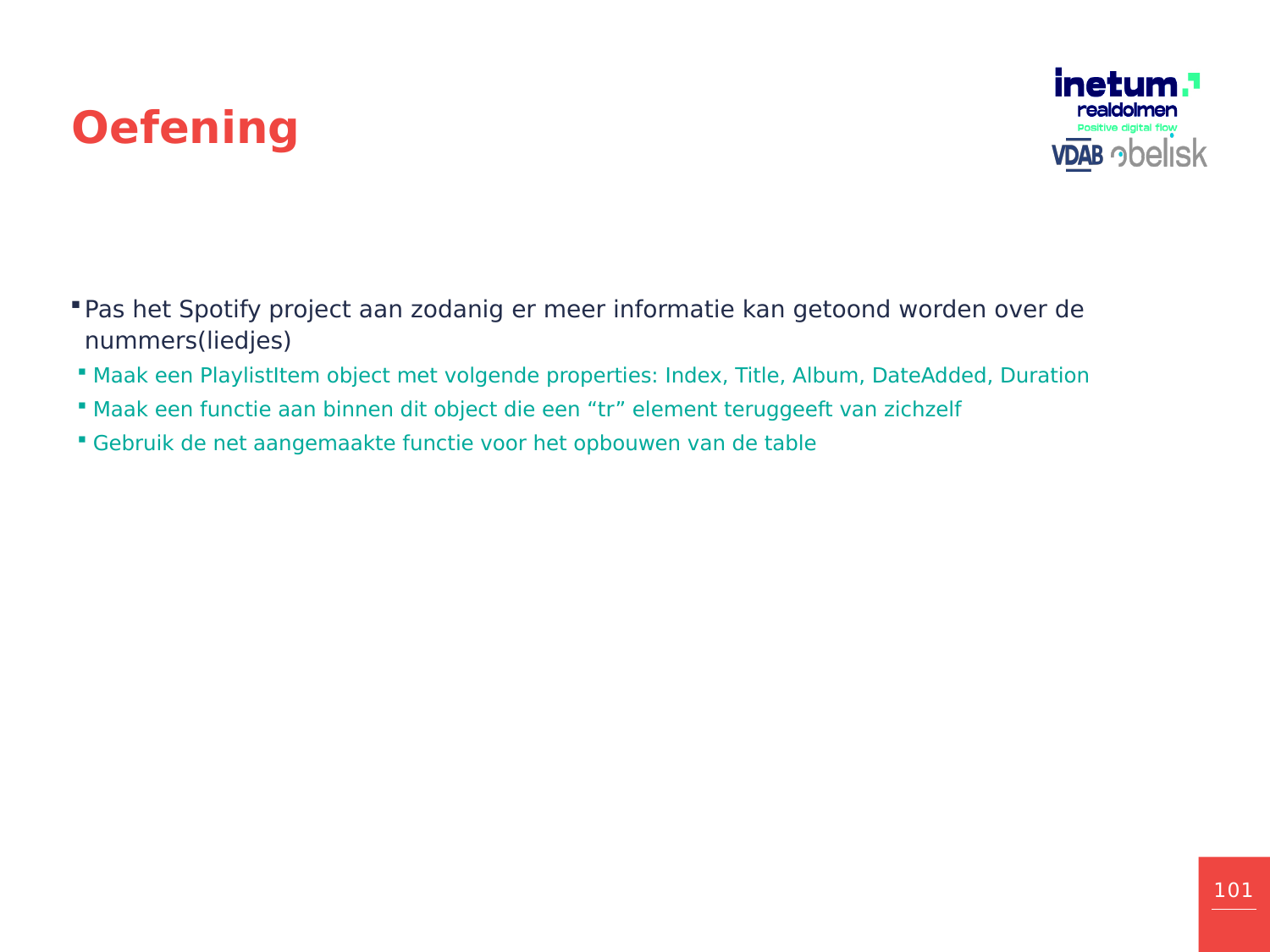

# Oefening
Pas het Spotify project aan zodanig er meer informatie kan getoond worden over de nummers(liedjes)
Maak een PlaylistItem object met volgende properties: Index, Title, Album, DateAdded, Duration
Maak een functie aan binnen dit object die een “tr” element teruggeeft van zichzelf
Gebruik de net aangemaakte functie voor het opbouwen van de table